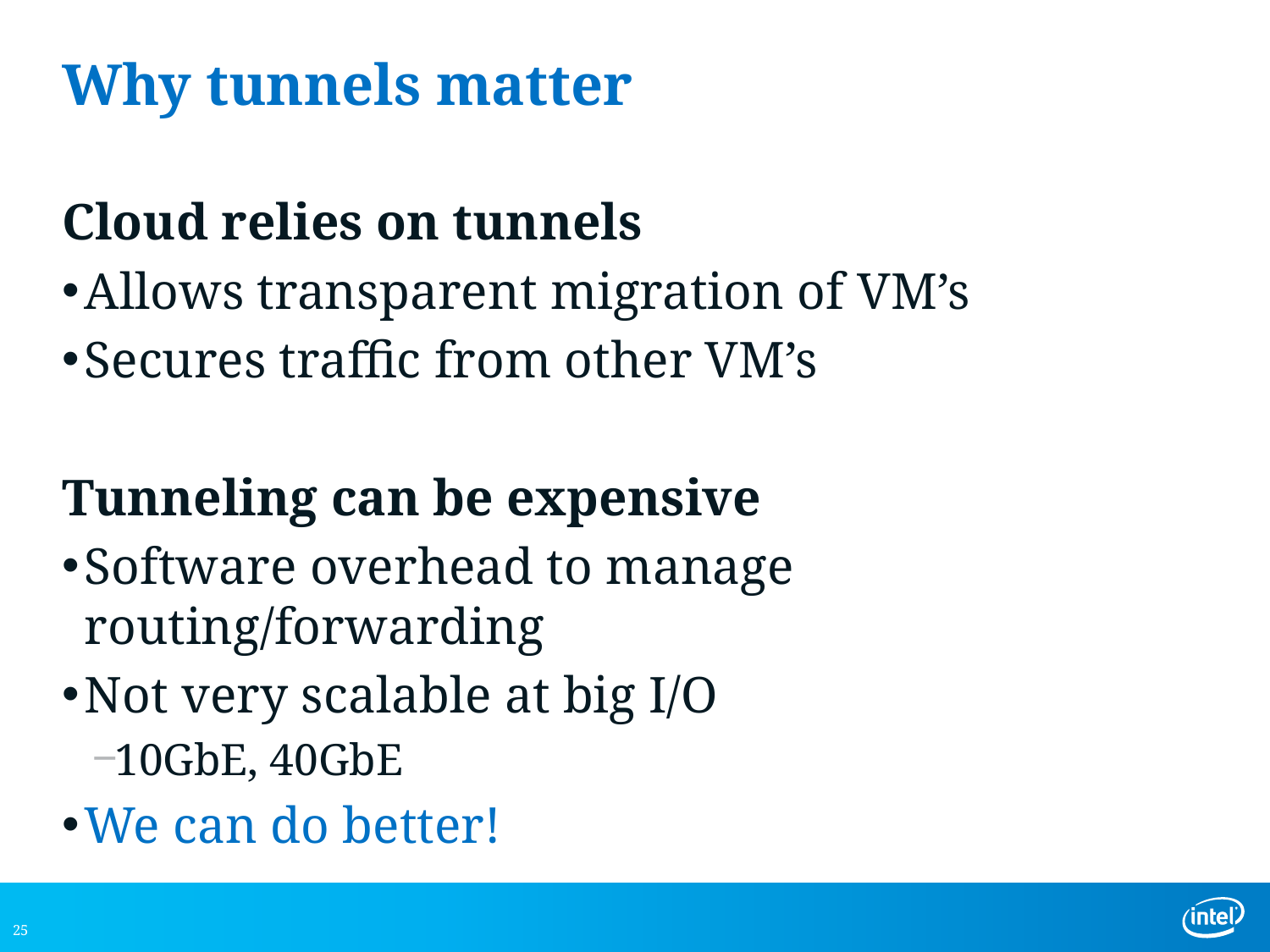

# Why tunnels matter
Cloud relies on tunnels
Allows transparent migration of VM’s
Secures traffic from other VM’s

Tunneling can be expensive
Software overhead to manage routing/forwarding
Not very scalable at big I/O
10GbE, 40GbE
We can do better!

25